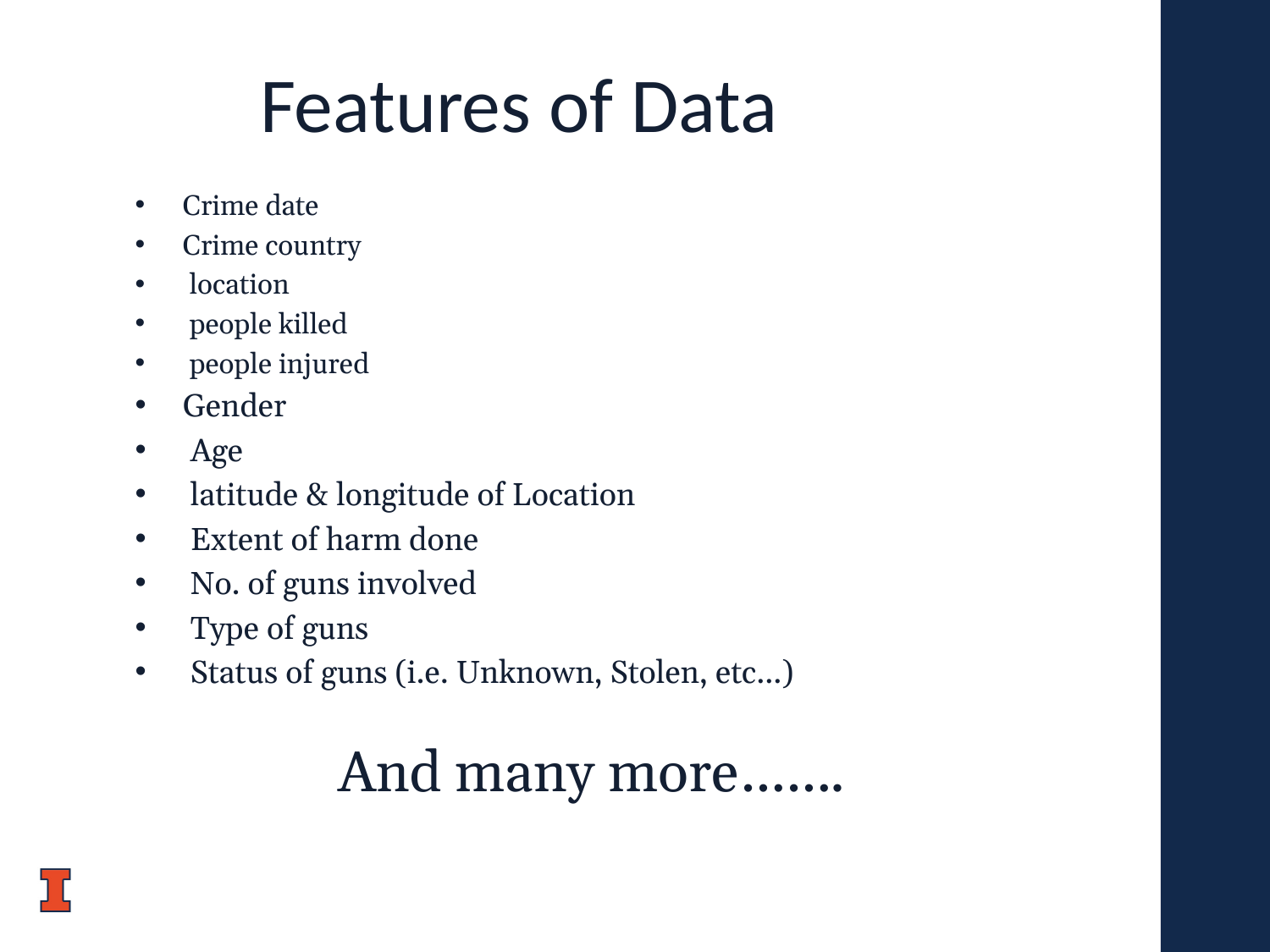

# Features of Data
Crime date
Crime country
 location
 people killed
 people injured
Gender
 Age
 latitude & longitude of Location
 Extent of harm done
 No. of guns involved
 Type of guns
 Status of guns (i.e. Unknown, Stolen, etc...)
               And many more…….